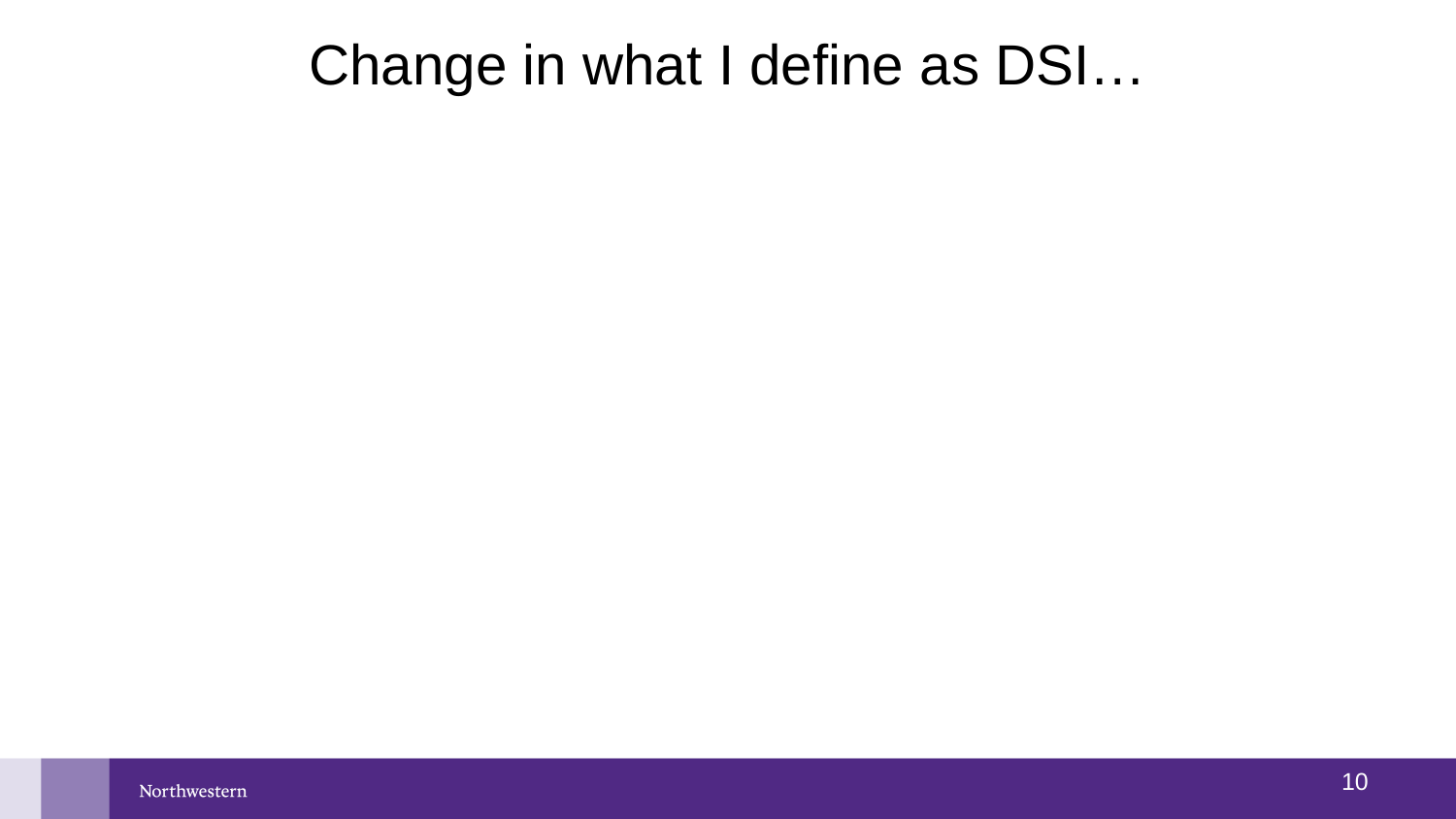

# Change in what I define as DSI…

10